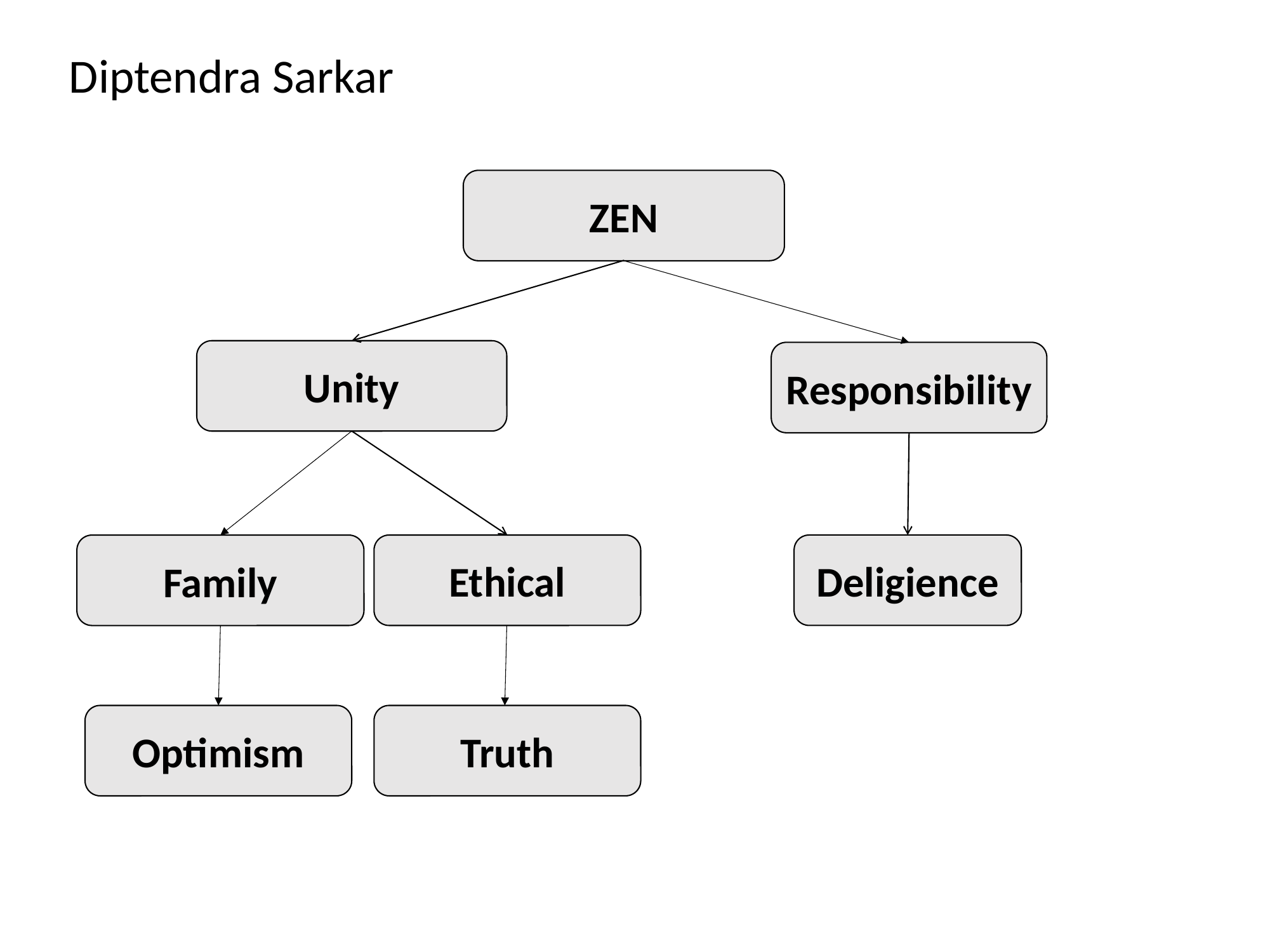

Diptendra Sarkar
ZEN
Unity
Responsibility
Deligience
Ethical
Family
Optimism
Truth